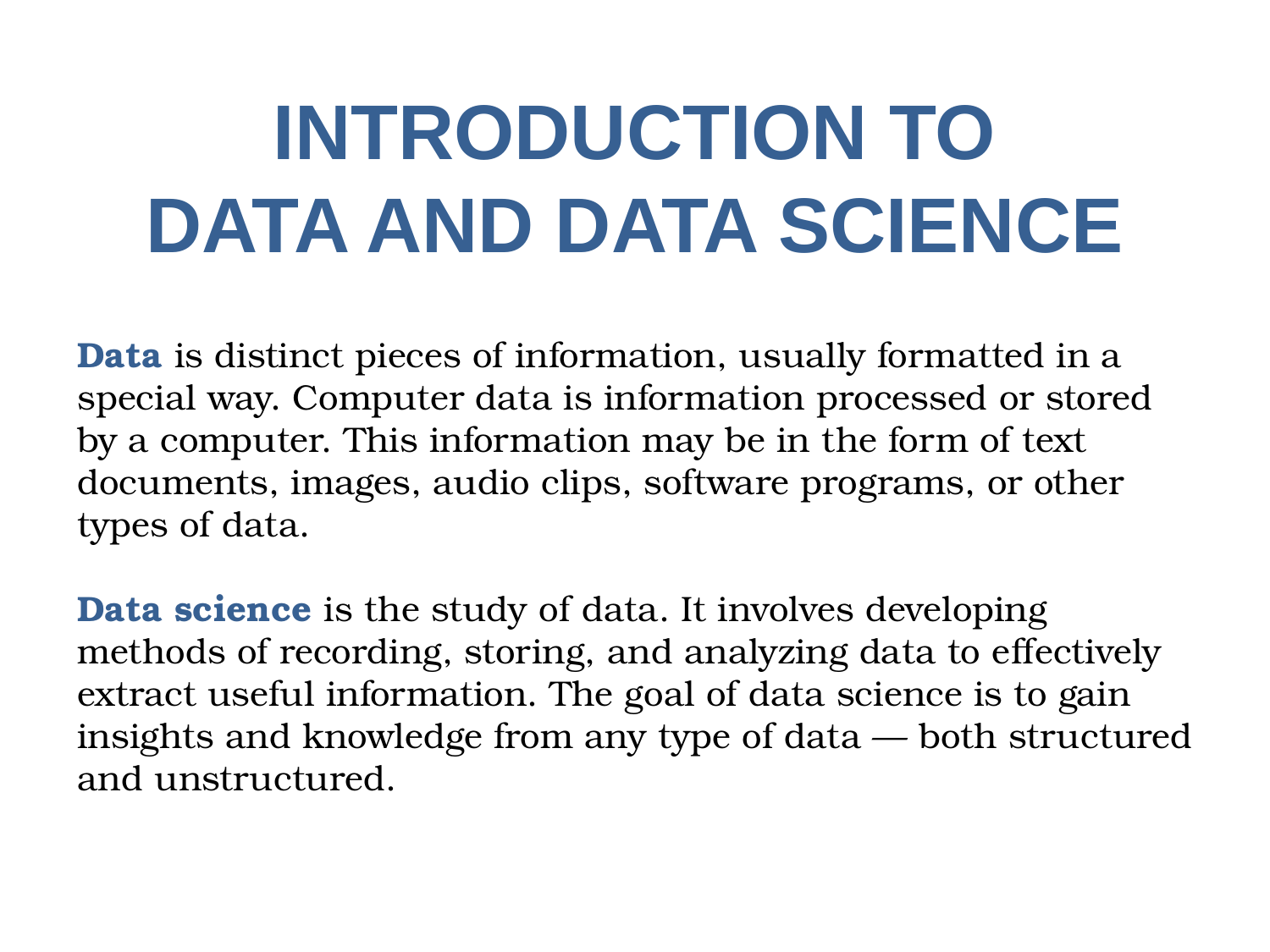

INTRODUCTION TO
DATA AND DATA SCIENCE
Data is distinct pieces of information, usually formatted in a special way. Computer data is information processed or stored by a computer. This information may be in the form of text documents, images, audio clips, software programs, or other types of data.
Data science is the study of data. It involves developing methods of recording, storing, and analyzing data to effectively extract useful information. The goal of data science is to gain insights and knowledge from any type of data — both structured and unstructured.